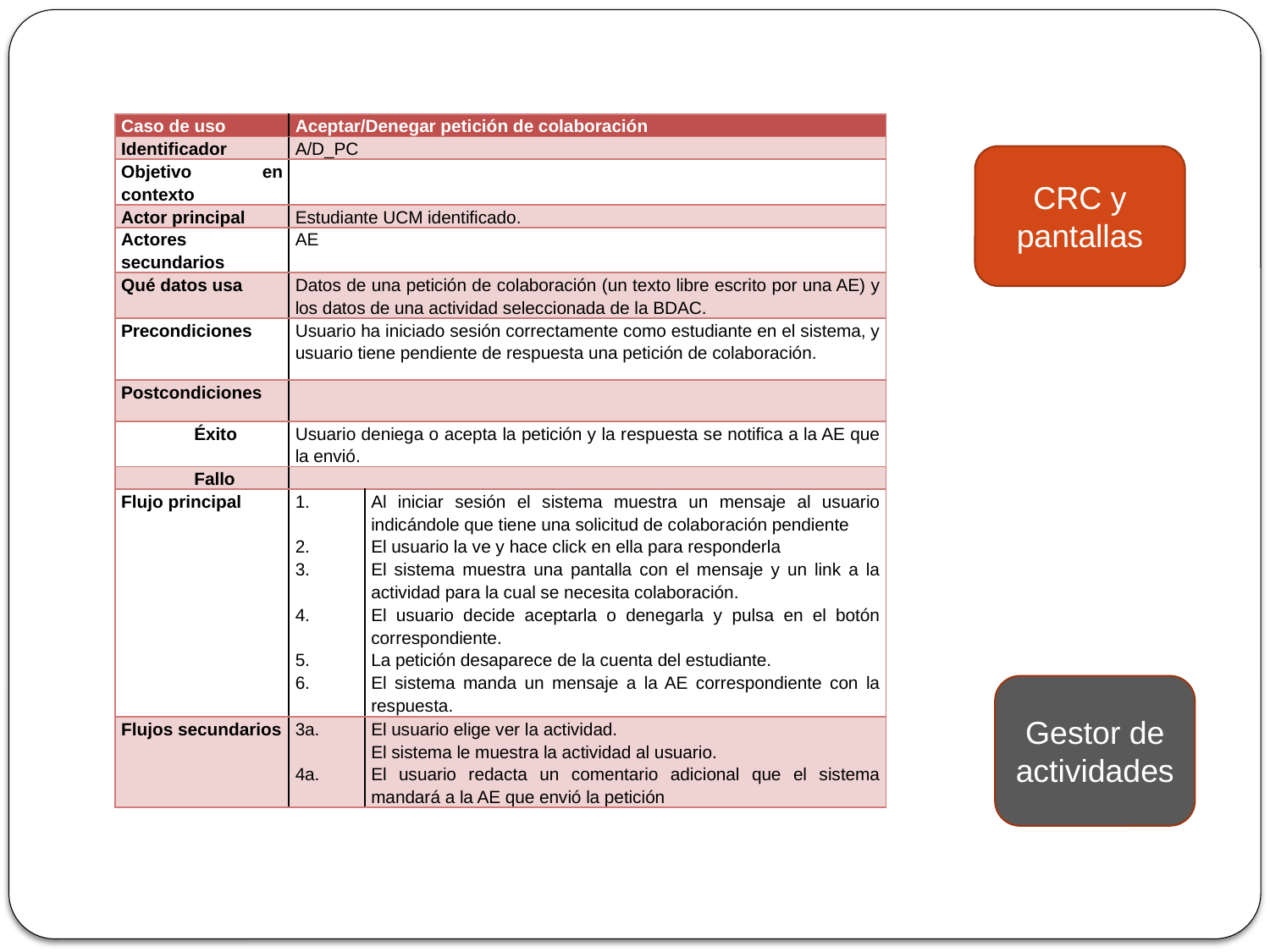

| Caso de uso | Aceptar/Denegar petición de colaboración |  |
| --- | --- | --- |
| Identificador | A/D\_PC |  |
| Objetivo en contexto |  |  |
| Actor principal | Estudiante UCM identificado. |  |
| Actores secundarios | AE |  |
| Qué datos usa | Datos de una petición de colaboración (un texto libre escrito por una AE) y los datos de una actividad seleccionada de la BDAC. |  |
| Precondiciones | Usuario ha iniciado sesión correctamente como estudiante en el sistema, y usuario tiene pendiente de respuesta una petición de colaboración. |  |
| Postcondiciones |  |  |
| Éxito | Usuario deniega o acepta la petición y la respuesta se notifica a la AE que la envió. |  |
| Fallo |  |  |
| Flujo principal | 1. 2. 3. 4. 5. 6. | Al iniciar sesión el sistema muestra un mensaje al usuario indicándole que tiene una solicitud de colaboración pendiente El usuario la ve y hace click en ella para responderla El sistema muestra una pantalla con el mensaje y un link a la actividad para la cual se necesita colaboración. El usuario decide aceptarla o denegarla y pulsa en el botón correspondiente. La petición desaparece de la cuenta del estudiante. El sistema manda un mensaje a la AE correspondiente con la respuesta. |
| Flujos secundarios | 3a. 4a. | El usuario elige ver la actividad. El sistema le muestra la actividad al usuario. El usuario redacta un comentario adicional que el sistema mandará a la AE que envió la petición |
CRC y pantallas
Gestor de actividades